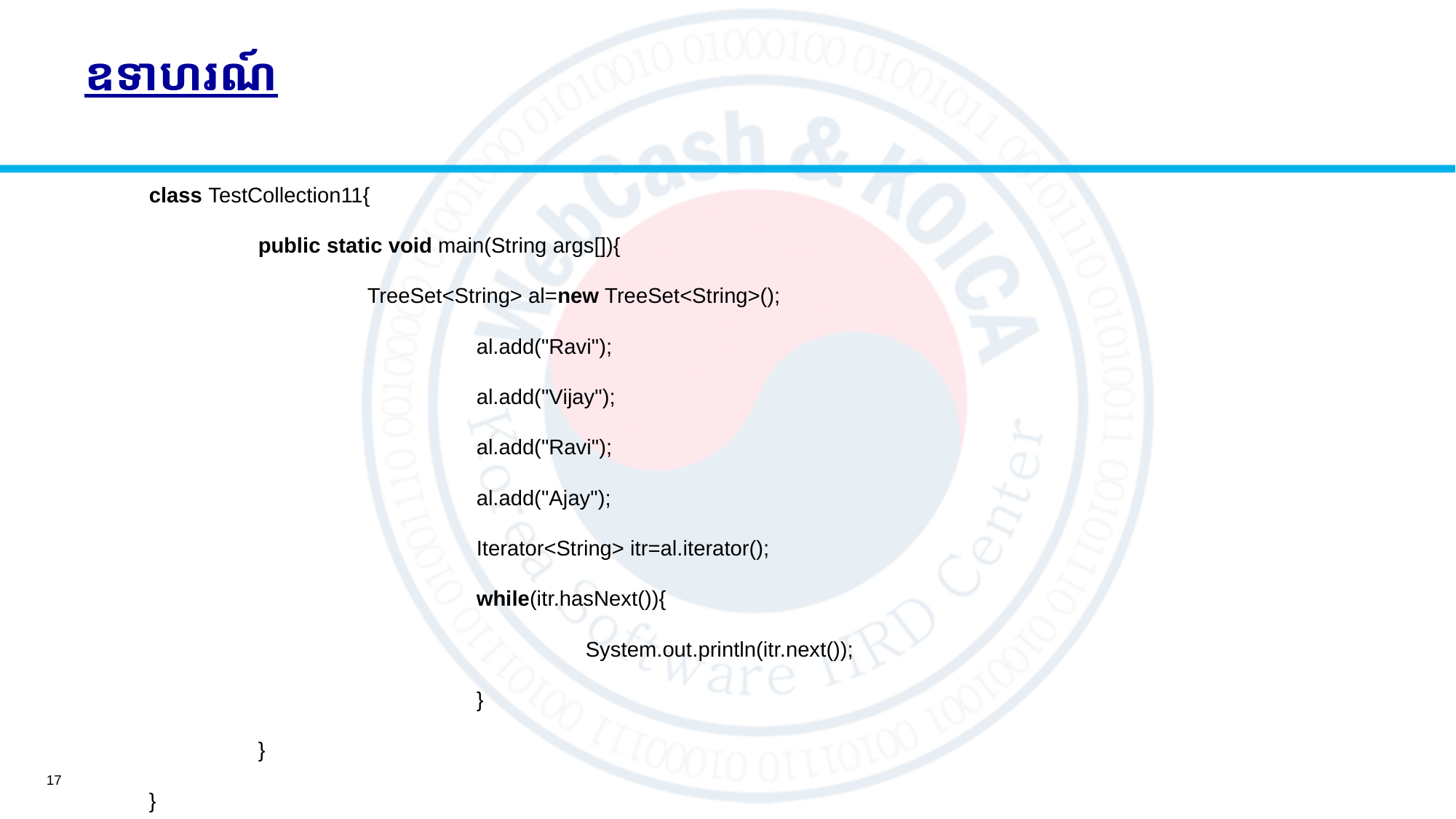

# ឧទាហរណ៍
class TestCollection11{
 	public static void main(String args[]){
  		TreeSet<String> al=new TreeSet<String>();
  			al.add("Ravi");
 			al.add("Vijay");
  			al.add("Ravi");
  			al.add("Ajay");
  			Iterator<String> itr=al.iterator();
  			while(itr.hasNext()){
   				System.out.println(itr.next());
 	 		}
 	}
}

17